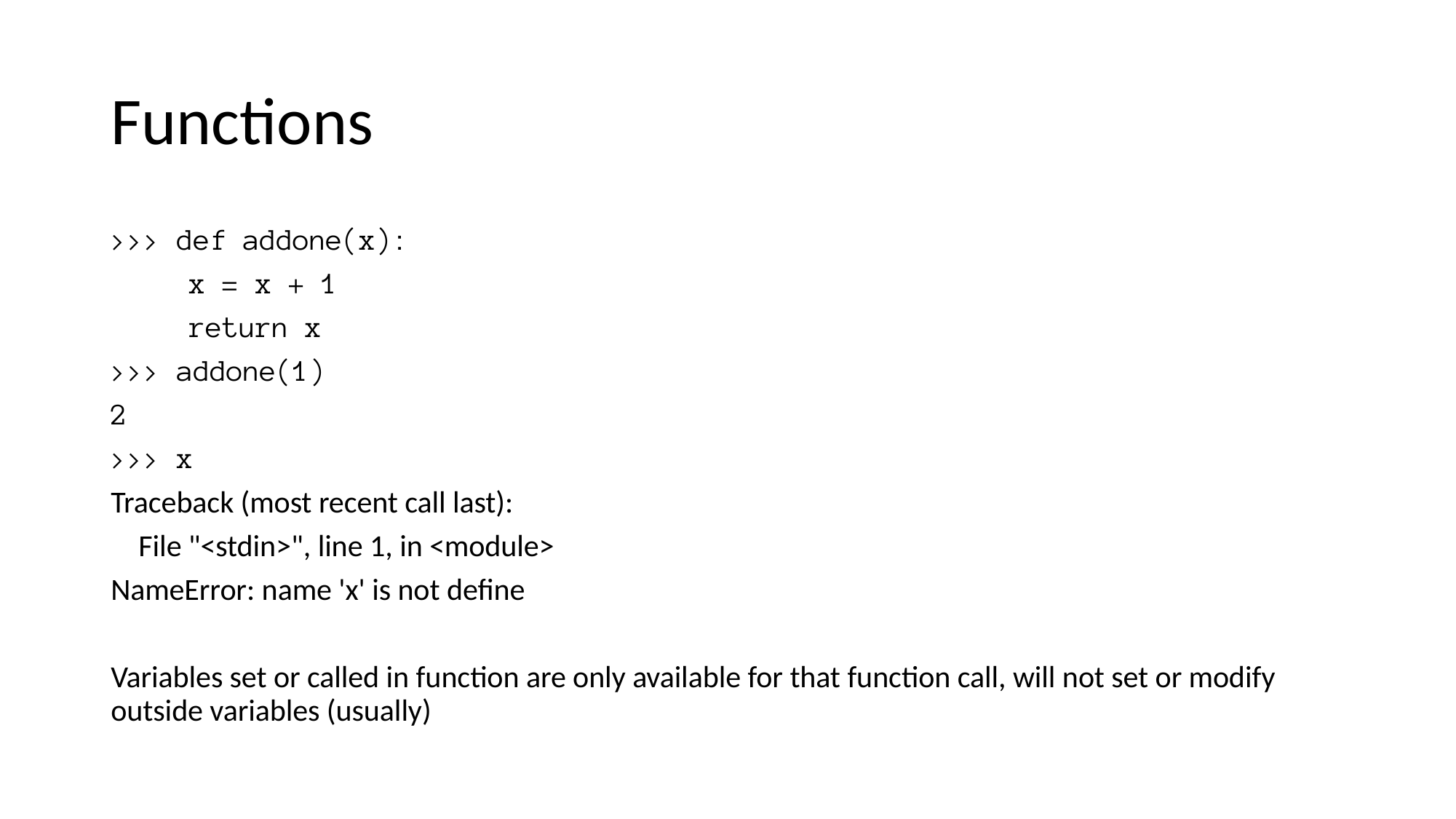

# Functions
>>> def addone(x):
	x = x + 1
	return x
>>> addone(1)
2
>>> x
Traceback (most recent call last):
    File "<stdin>", line 1, in <module>
NameError: name 'x' is not define

Variables set or called in function are only available for that function call, will not set or modify outside variables (usually)